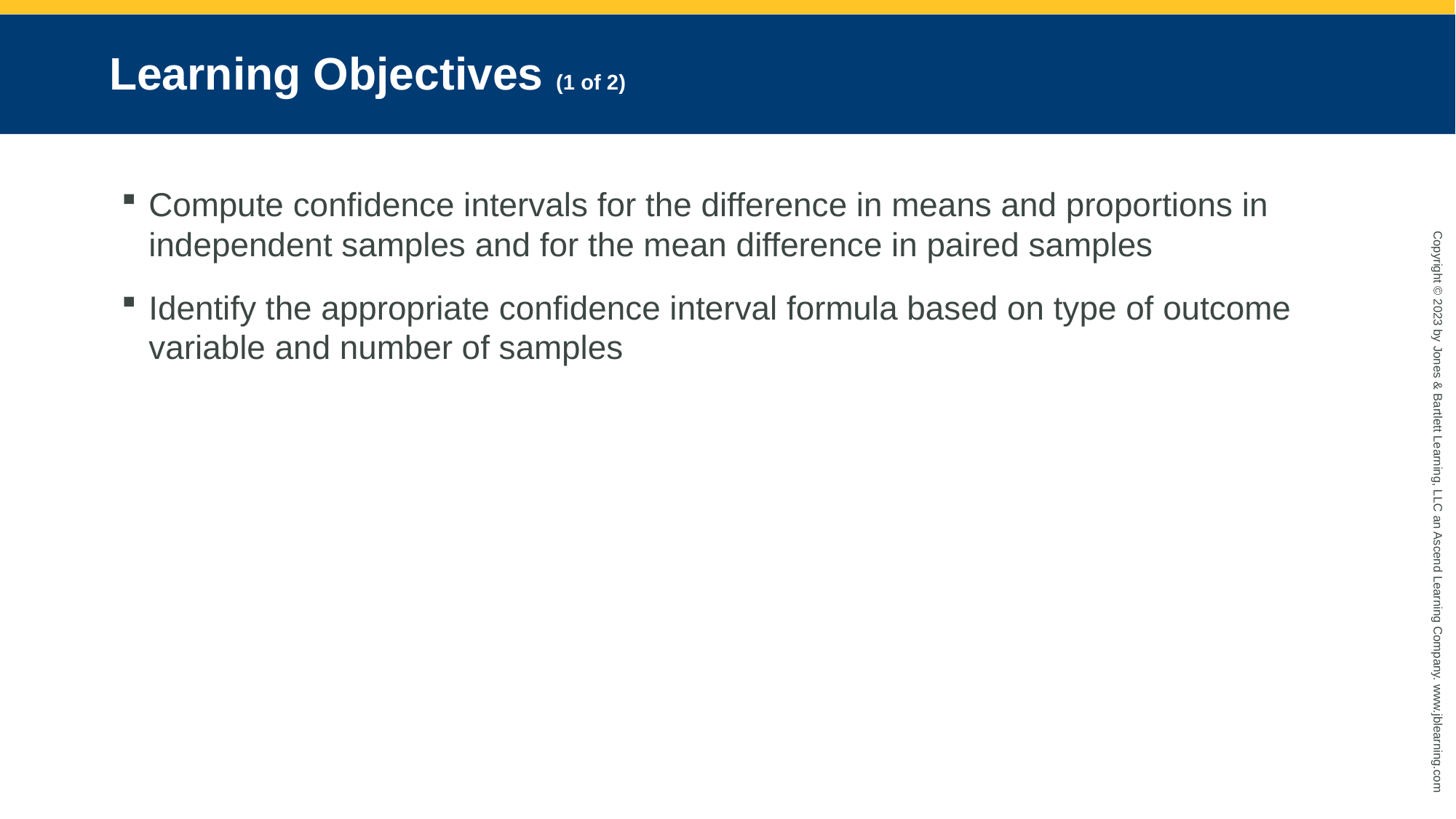

# Learning Objectives (1 of 2)
Compute confidence intervals for the difference in means and proportions in independent samples and for the mean difference in paired samples
Identify the appropriate confidence interval formula based on type of outcome variable and number of samples